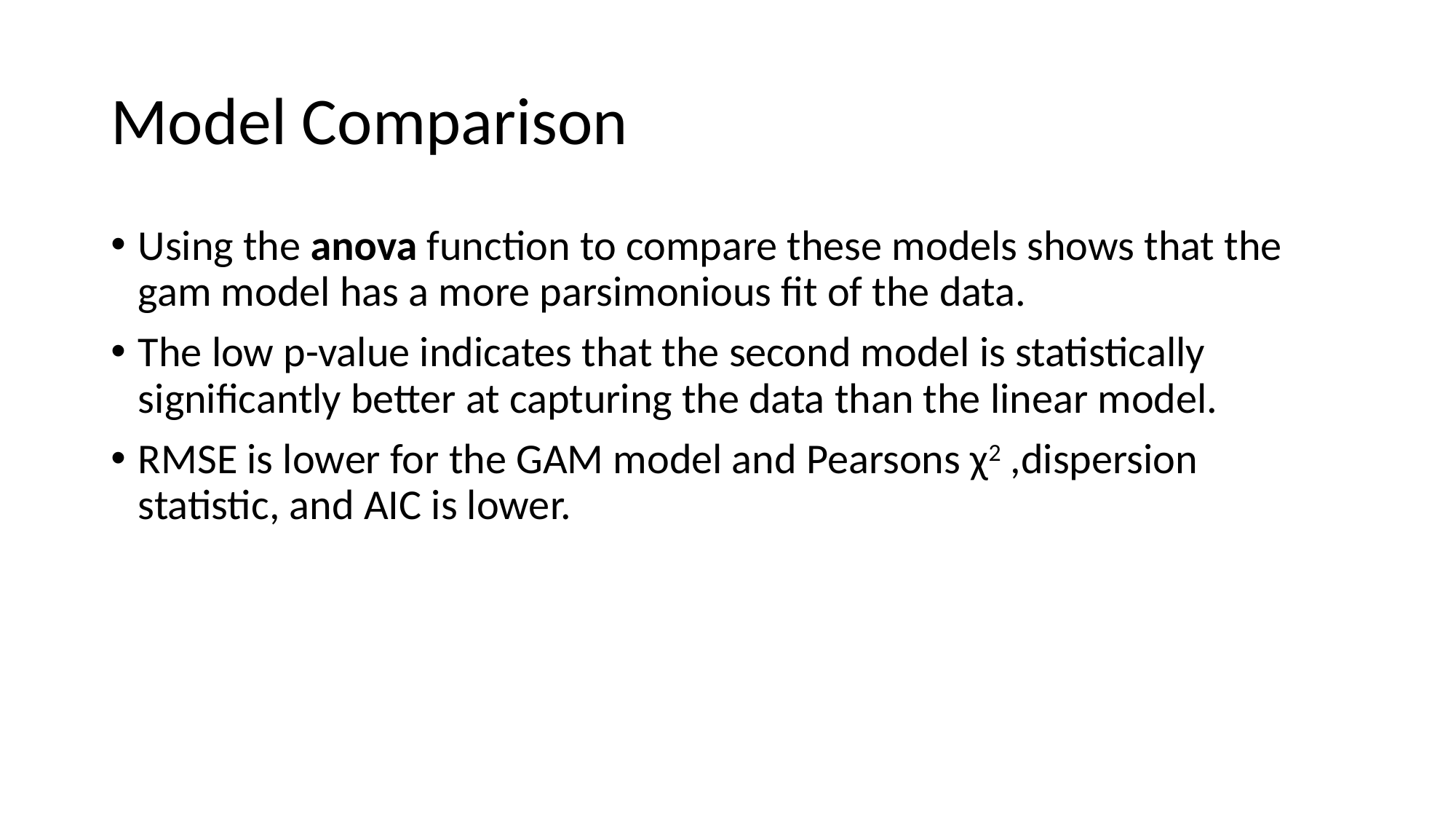

# Model Comparison
Using the anova function to compare these models shows that the gam model has a more parsimonious fit of the data.
The low p-value indicates that the second model is statistically significantly better at capturing the data than the linear model.
RMSE is lower for the GAM model and Pearsons χ2 ,dispersion statistic, and AIC is lower.